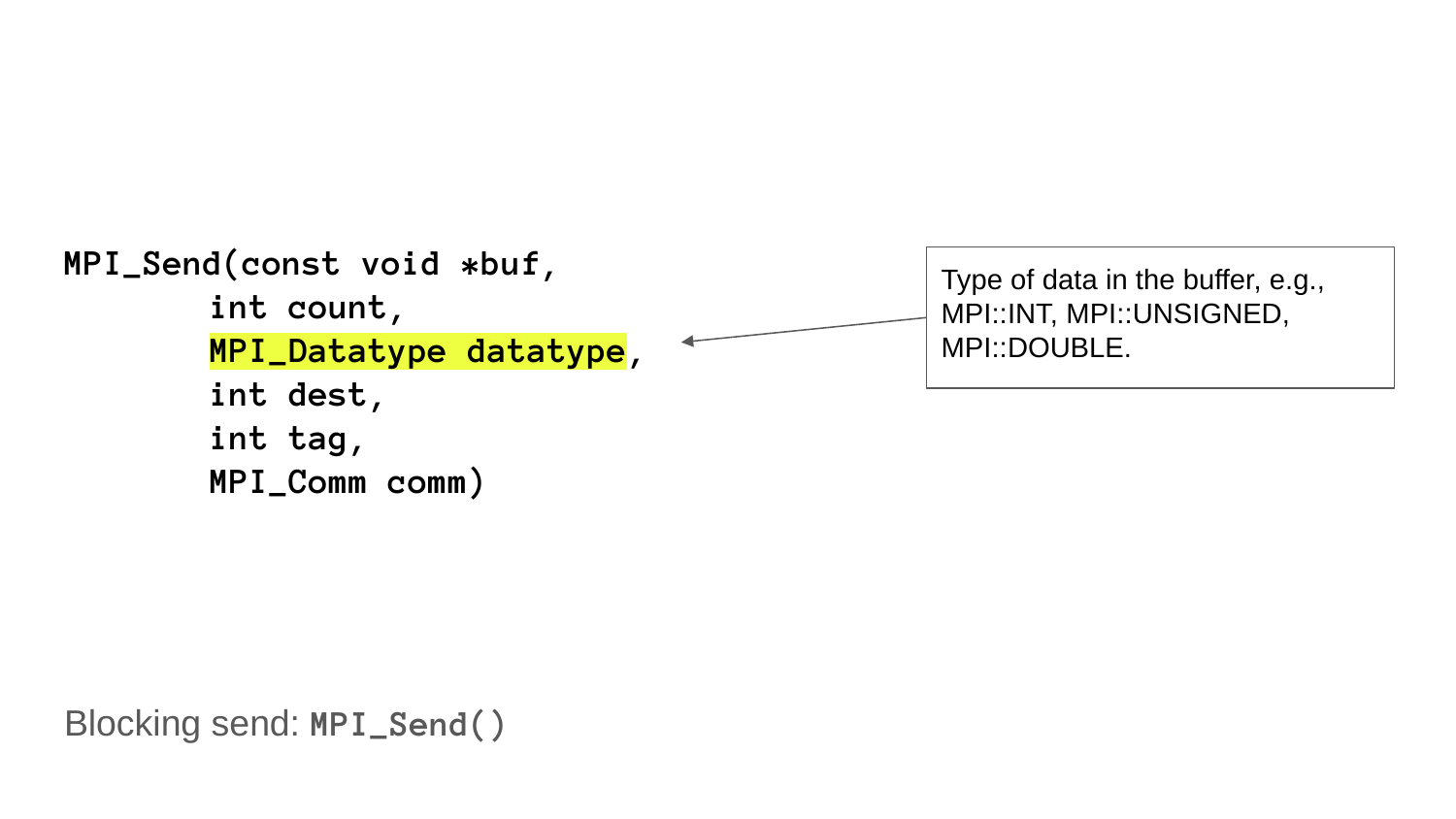

MPI_Send(const void *buf,
int count,
MPI_Datatype datatype,
int dest,
int tag,
MPI_Comm comm)
Type of data in the buffer, e.g., MPI::INT, MPI::UNSIGNED, MPI::DOUBLE.
Blocking send: MPI_Send()